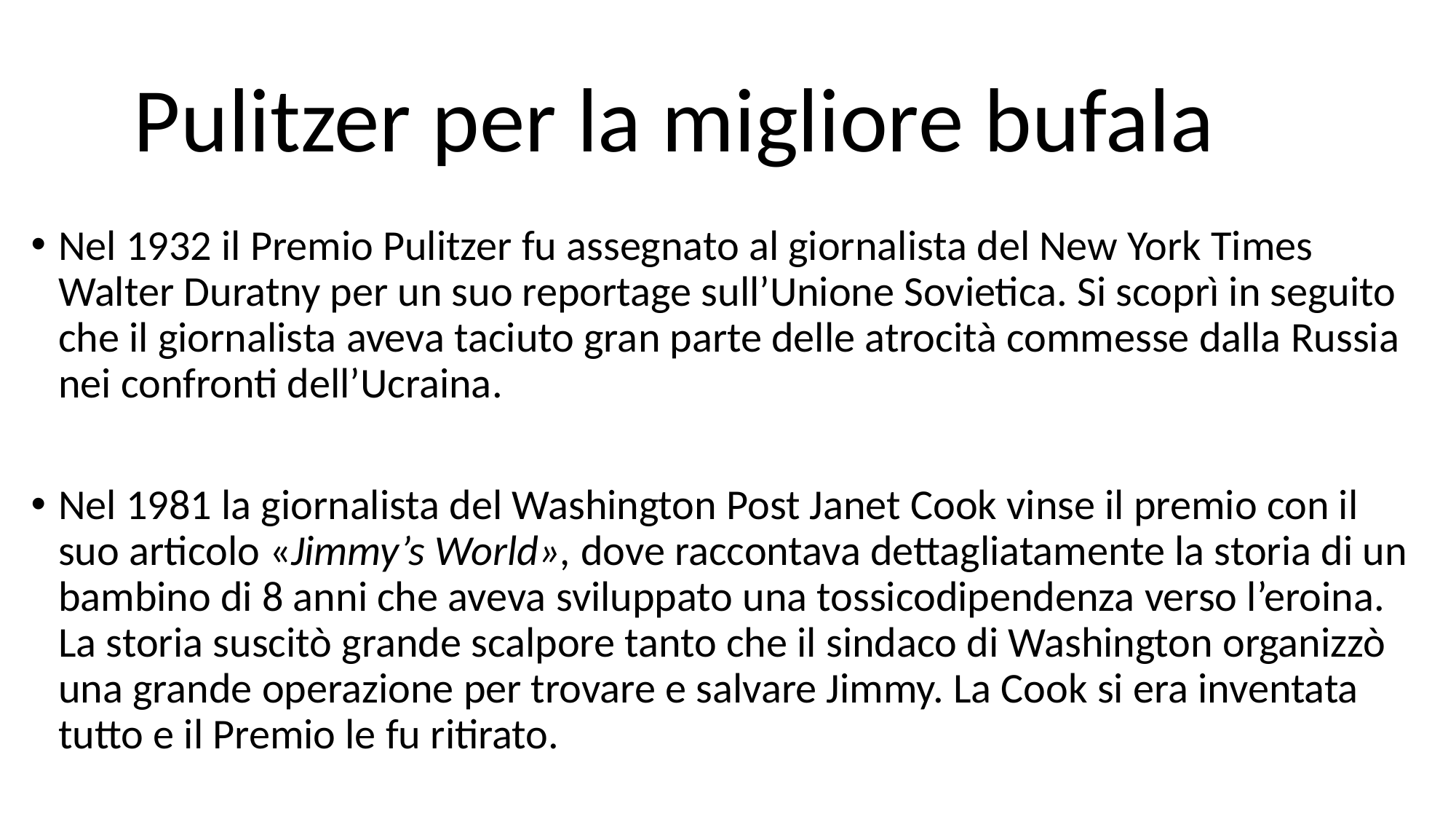

# Pulitzer per la migliore bufala
Nel 1932 il Premio Pulitzer fu assegnato al giornalista del New York Times Walter Duratny per un suo reportage sull’Unione Sovietica. Si scoprì in seguito che il giornalista aveva taciuto gran parte delle atrocità commesse dalla Russia nei confronti dell’Ucraina.

Nel 1981 la giornalista del Washington Post Janet Cook vinse il premio con il suo articolo «Jimmy’s World», dove raccontava dettagliatamente la storia di un bambino di 8 anni che aveva sviluppato una tossicodipendenza verso l’eroina. La storia suscitò grande scalpore tanto che il sindaco di Washington organizzò una grande operazione per trovare e salvare Jimmy. La Cook si era inventata tutto e il Premio le fu ritirato.